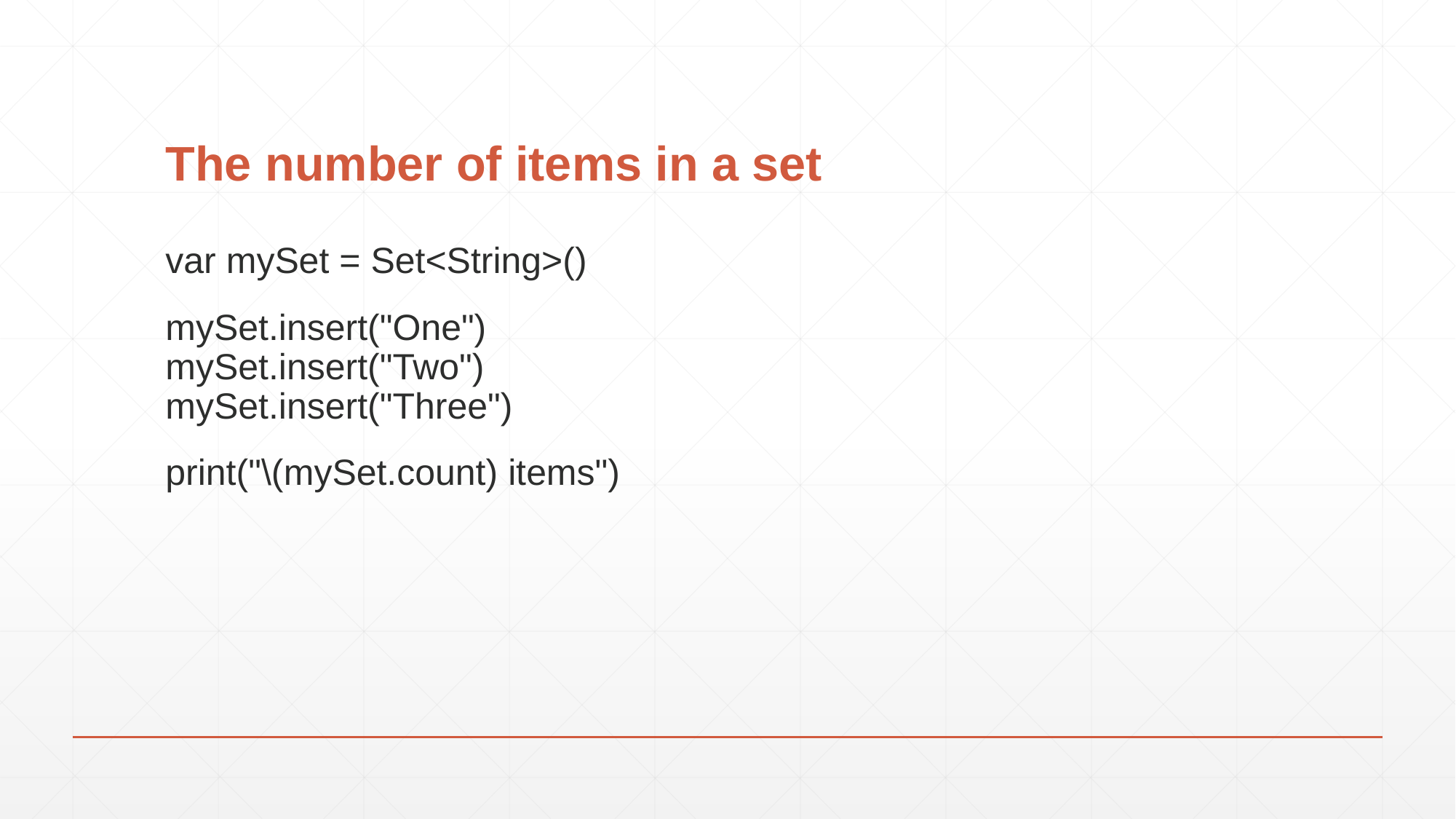

# The number of items in a set
var mySet = Set<String>()
mySet.insert("One")
mySet.insert("Two")
mySet.insert("Three")
print("\(mySet.count) items")